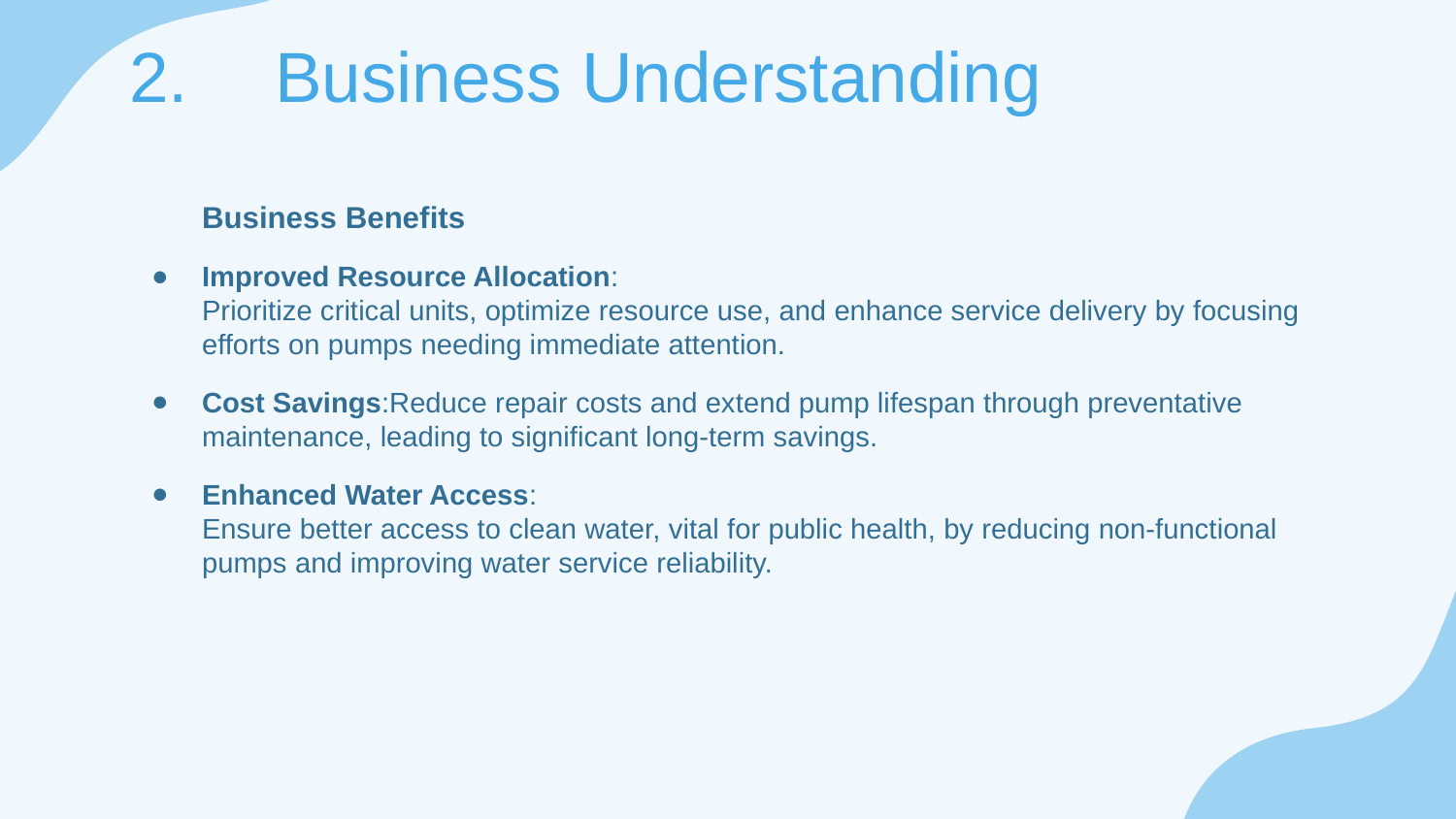

# 2.	Business Understanding

Business Benefits
Improved Resource Allocation:
Prioritize critical units, optimize resource use, and enhance service delivery by focusing efforts on pumps needing immediate attention.
Cost Savings:Reduce repair costs and extend pump lifespan through preventative maintenance, leading to significant long-term savings.
Enhanced Water Access:
Ensure better access to clean water, vital for public health, by reducing non-functional pumps and improving water service reliability.